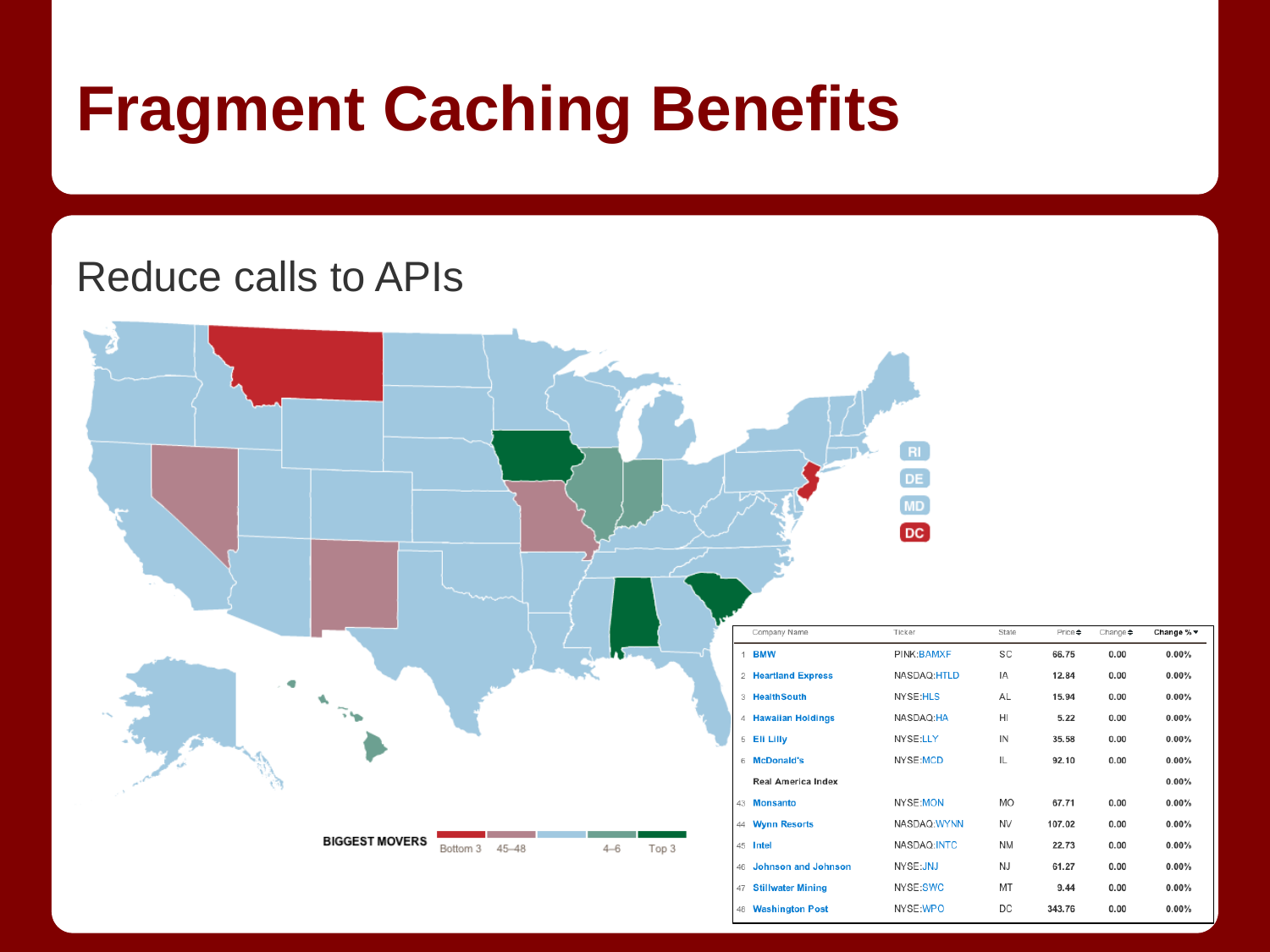

# Fragment Caching Benefits
Reduce calls to APIs